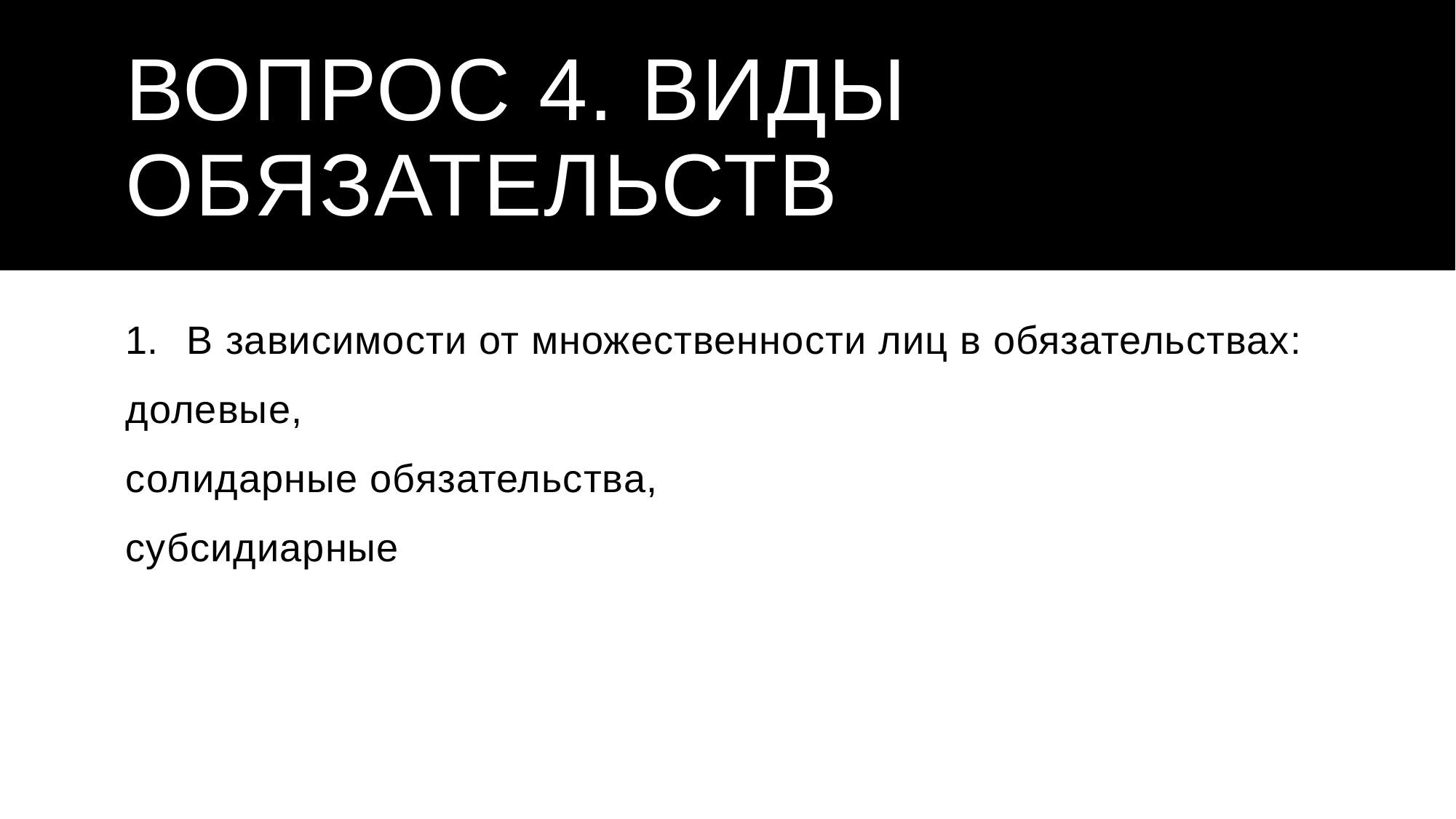

# Вопрос 4. Виды обязательств
В зависимости от множественности лиц в обязательствах:
долевые,
солидарные обязательства,
субсидиарные